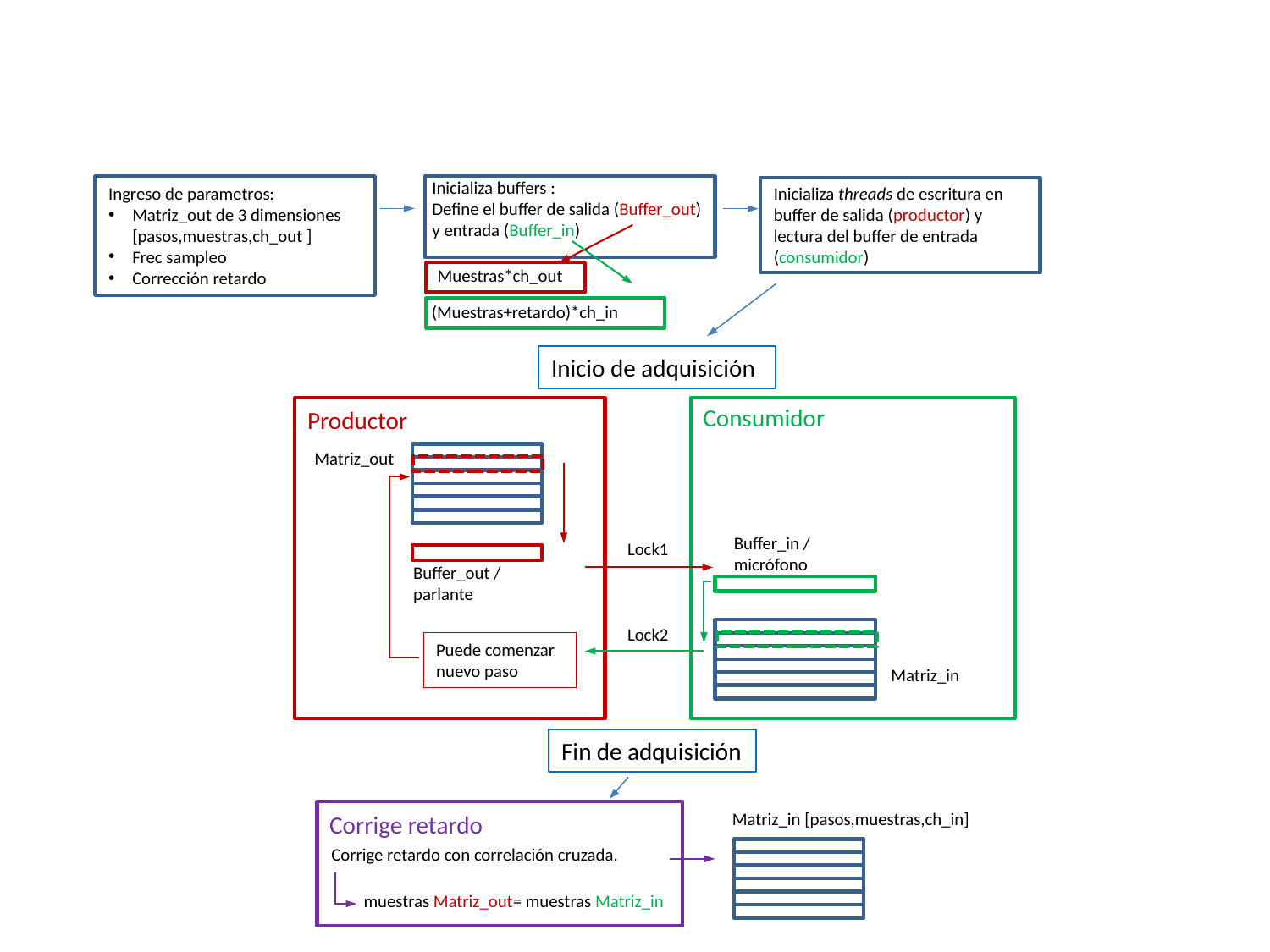

Inicializa buffers :
Define el buffer de salida (Buffer_out) y entrada (Buffer_in)

Ingreso de parametros:
Matriz_out de 3 dimensiones [pasos,muestras,ch_out ]
Frec sampleo
Corrección retardo

Inicializa threads de escritura en buffer de salida (productor) y lectura del buffer de entrada (consumidor)

Muestras*ch_out

(Muestras+retardo)*ch_in

Inicio de adquisición
Consumidor

Productor
Matriz_out

Buffer_in / micrófono
Lock1

Buffer_out / parlante

Lock2

Puede comenzar nuevo paso
Matriz_in
Fin de adquisición

Matriz_in [pasos,muestras,ch_in]
Corrige retardo
Corrige retardo con correlación cruzada.

muestras Matriz_out= muestras Matriz_in